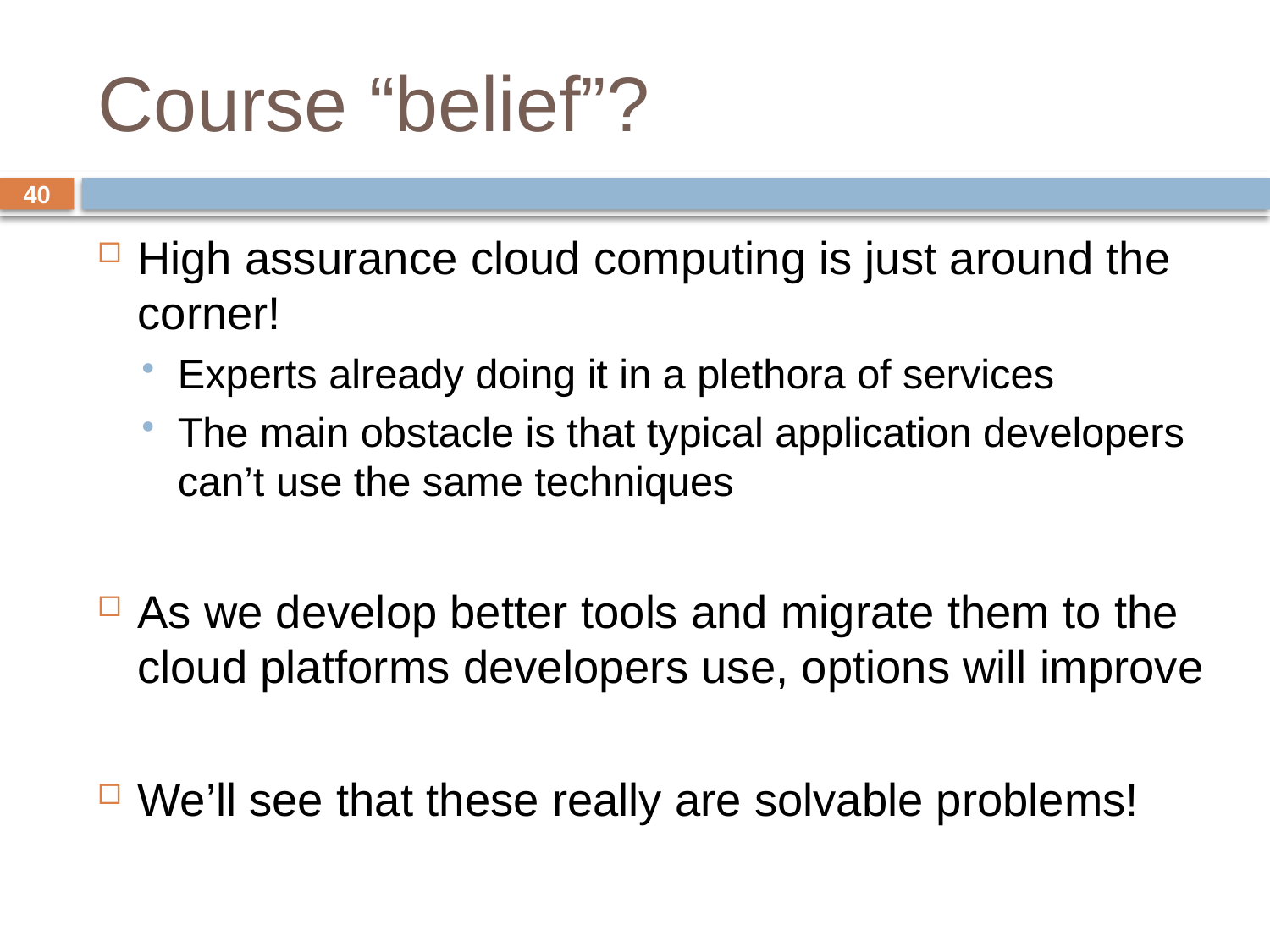

# Course “belief”?
40
High assurance cloud computing is just around the corner!
Experts already doing it in a plethora of services
The main obstacle is that typical application developers can’t use the same techniques

As we develop better tools and migrate them to the cloud platforms developers use, options will improve

We’ll see that these really are solvable problems!